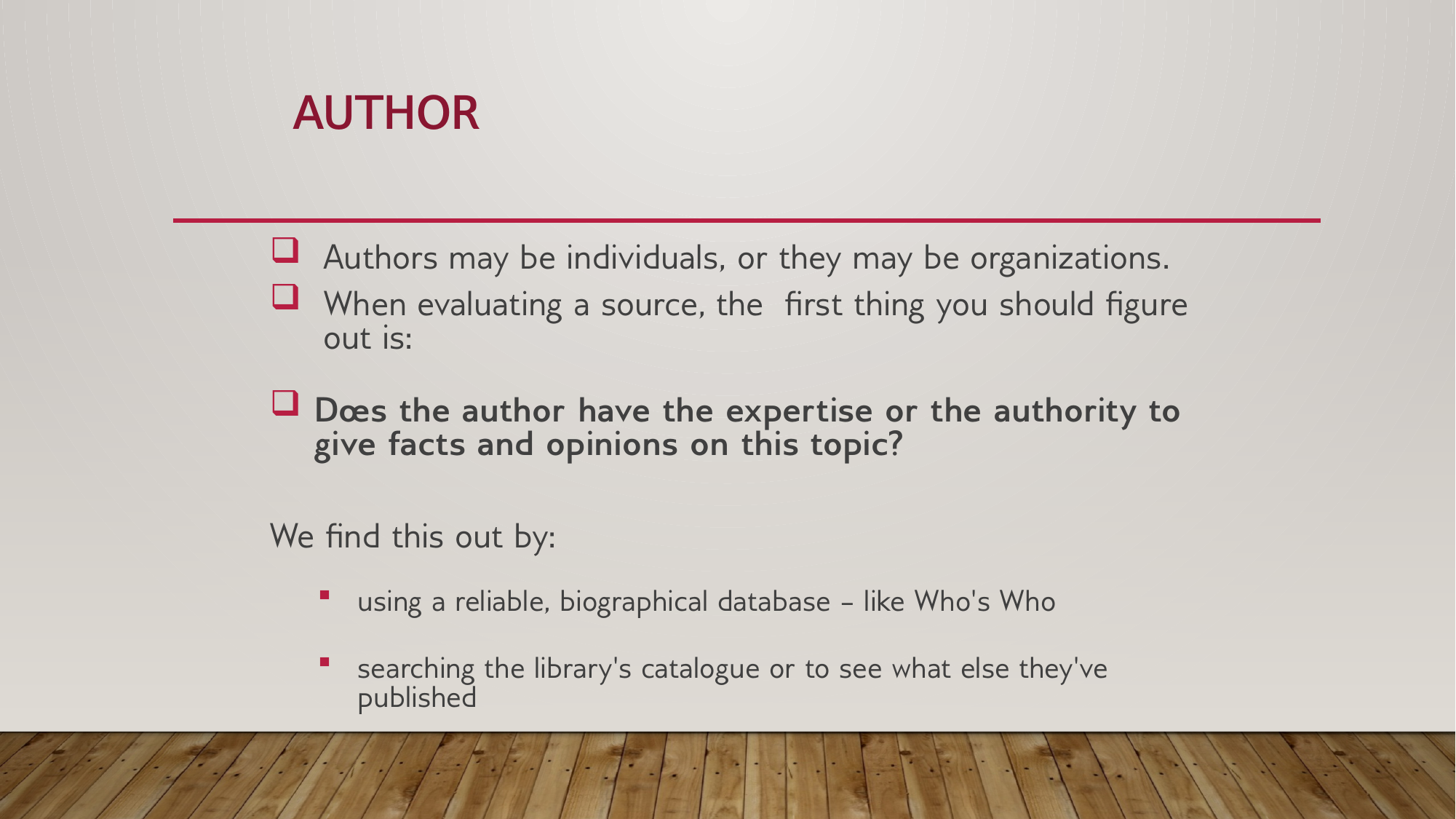

# Author
Authors may be individuals, or they may be organizations.
When evaluating a source, the  first thing you should figure out is:
Does the author have the expertise or the authority to give facts and opinions on this topic?

We find this out by:

using a reliable, biographical database – like Who's Who

searching the library's catalogue or to see what else they've published